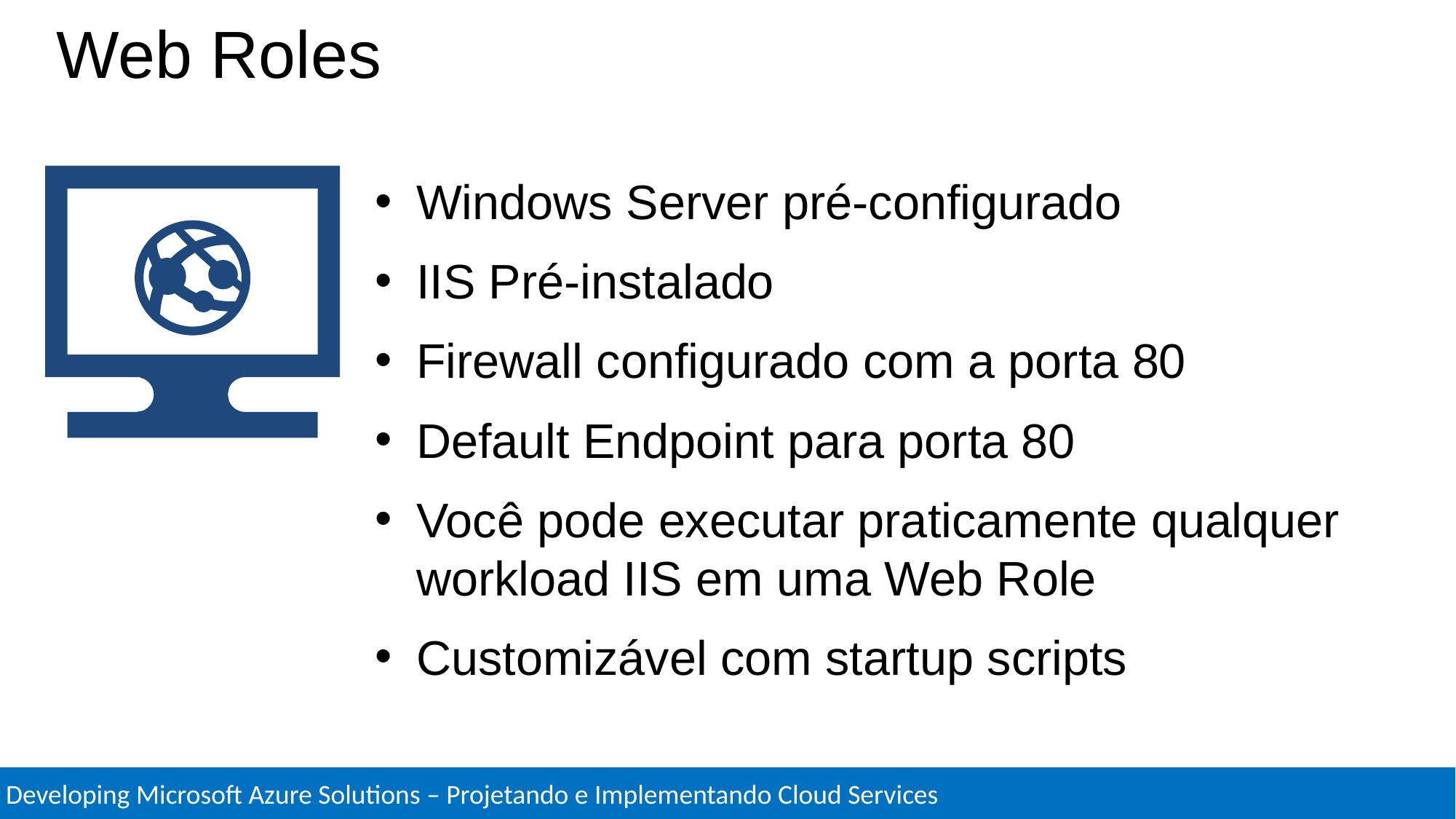

# Web Roles

Windows Server pré-configurado
IIS Pré-instalado
Firewall configurado com a porta 80
Default Endpoint para porta 80
Você pode executar praticamente qualquer workload IIS em uma Web Role
Customizável com startup scripts